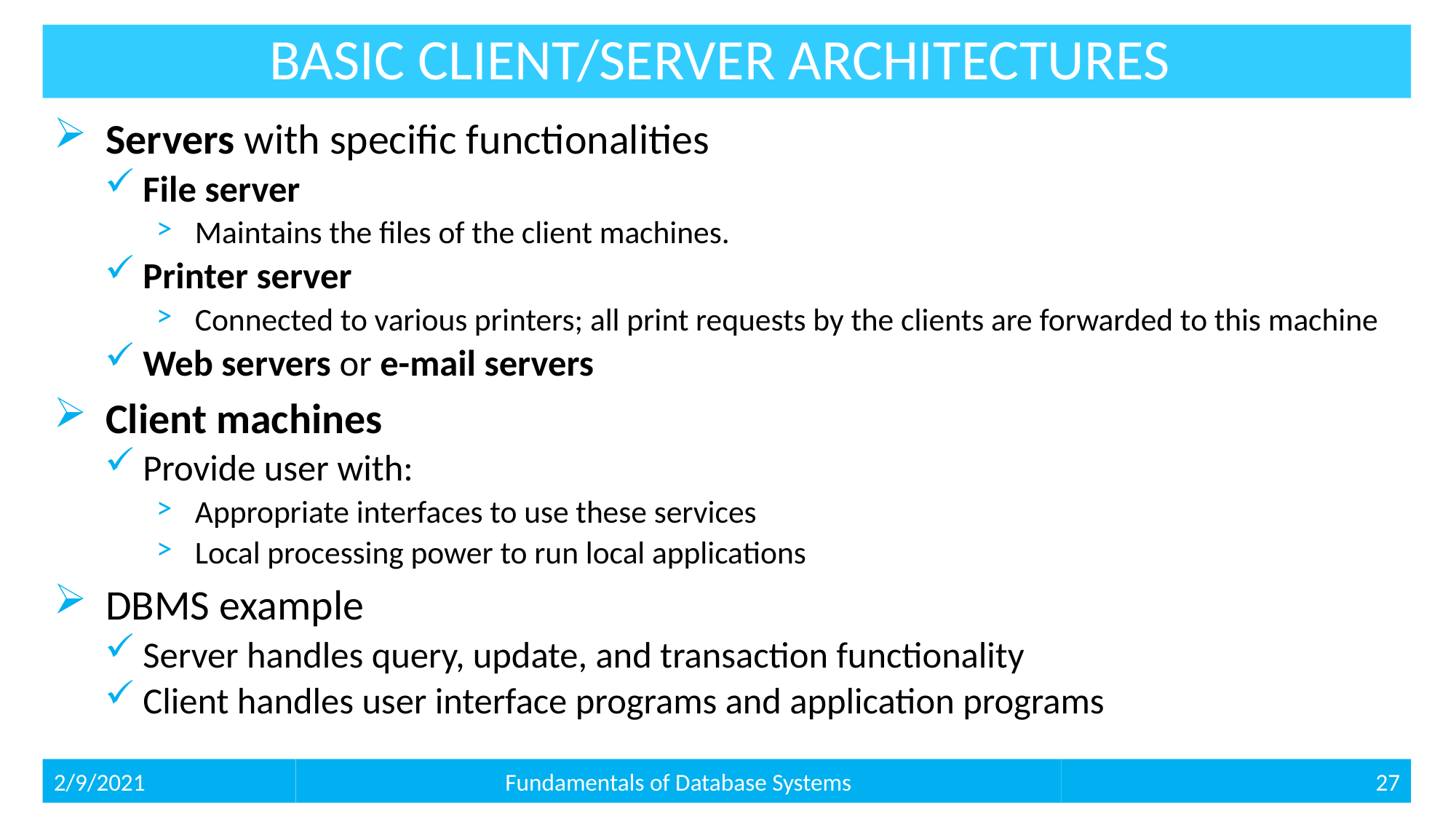

# BASIC CLIENT/SERVER ARCHITECTURES
Servers with specific functionalities
File server
Maintains the files of the client machines.
Printer server
Connected to various printers; all print requests by the clients are forwarded to this machine
Web servers or e-mail servers
Client machines
Provide user with:
Appropriate interfaces to use these services
Local processing power to run local applications
DBMS example
Server handles query, update, and transaction functionality
Client handles user interface programs and application programs
27
2/9/2021
Fundamentals of Database Systems